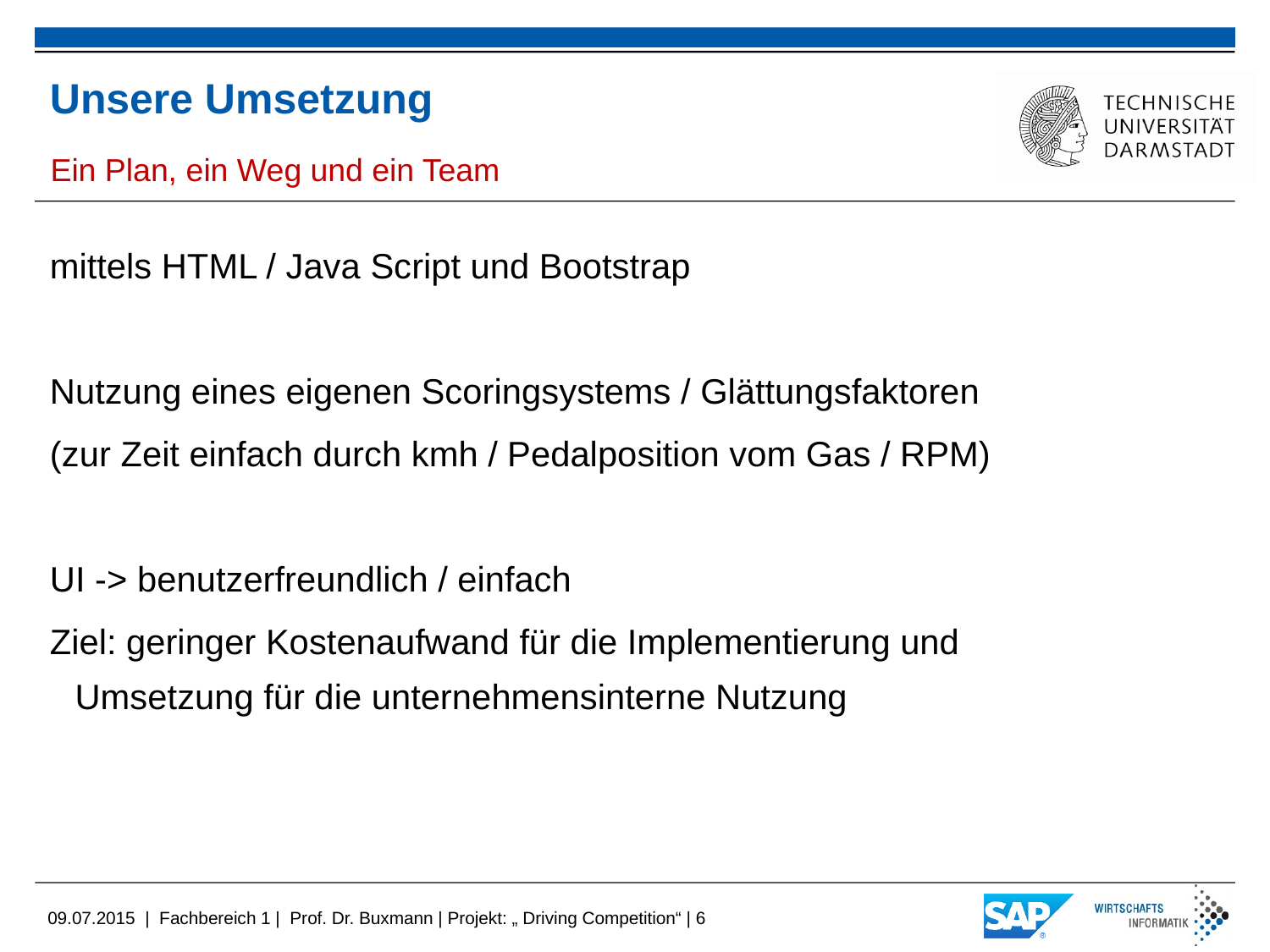

# Unsere Umsetzung
Ein Plan, ein Weg und ein Team
mittels HTML / Java Script und Bootstrap

Nutzung eines eigenen Scoringsystems / Glättungsfaktoren
(zur Zeit einfach durch kmh / Pedalposition vom Gas / RPM)

UI -> benutzerfreundlich / einfach
Ziel: geringer Kostenaufwand für die Implementierung und Umsetzung für die unternehmensinterne Nutzung